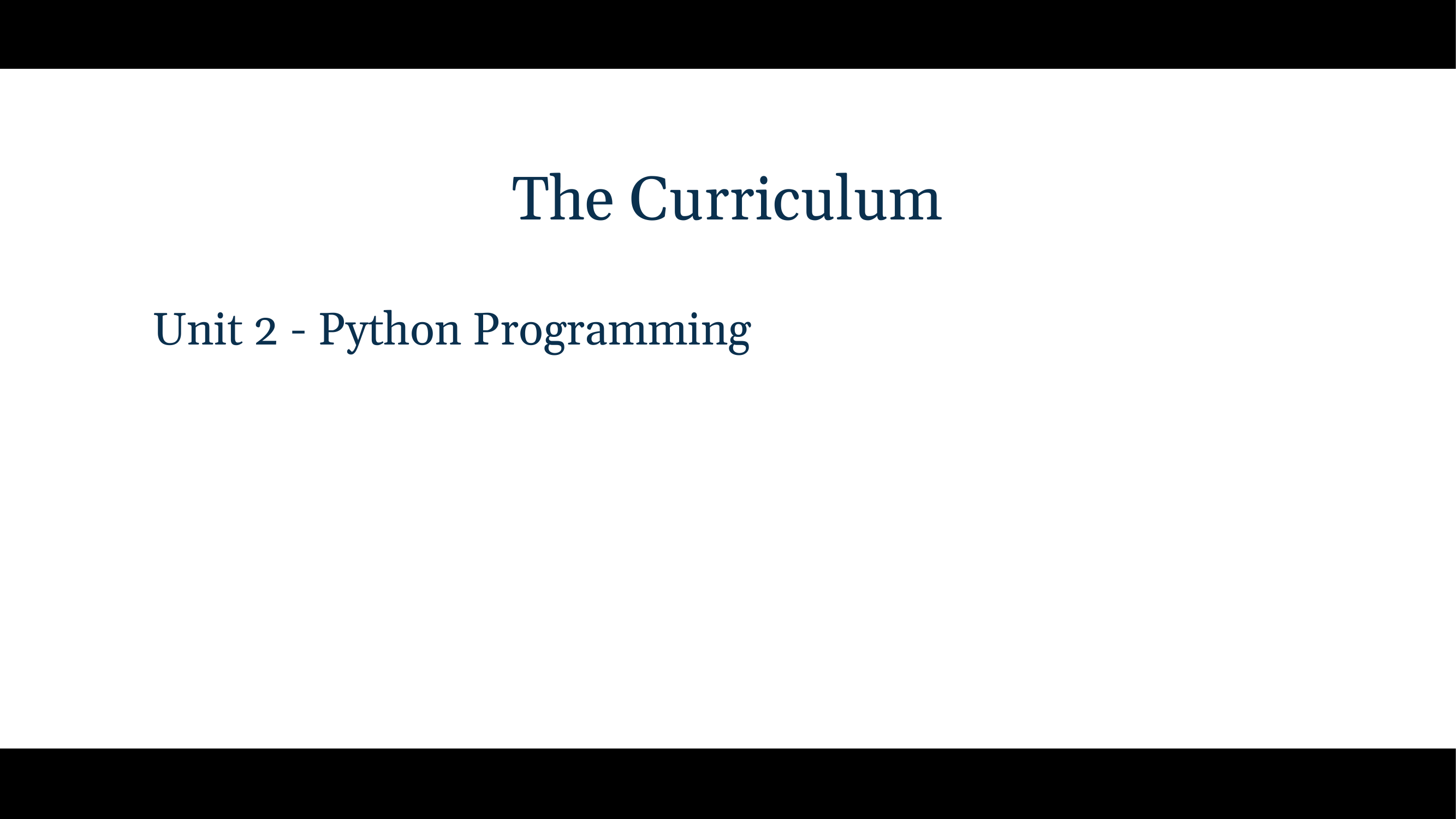

# The Curriculum
Unit 2 - Python Programming